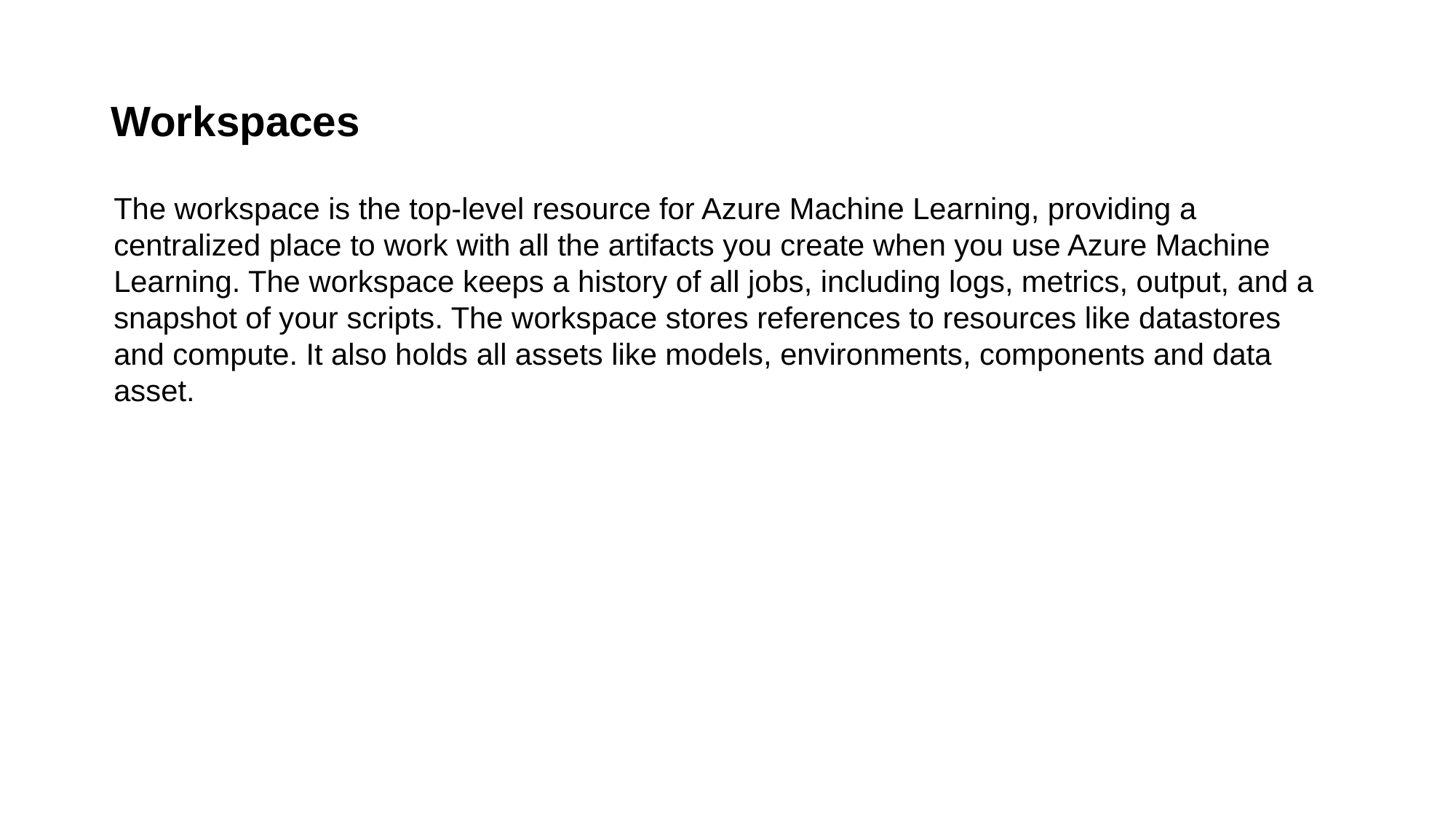

# Workspaces
The workspace is the top-level resource for Azure Machine Learning, providing a centralized place to work with all the artifacts you create when you use Azure Machine Learning. The workspace keeps a history of all jobs, including logs, metrics, output, and a snapshot of your scripts. The workspace stores references to resources like datastores and compute. It also holds all assets like models, environments, components and data asset.